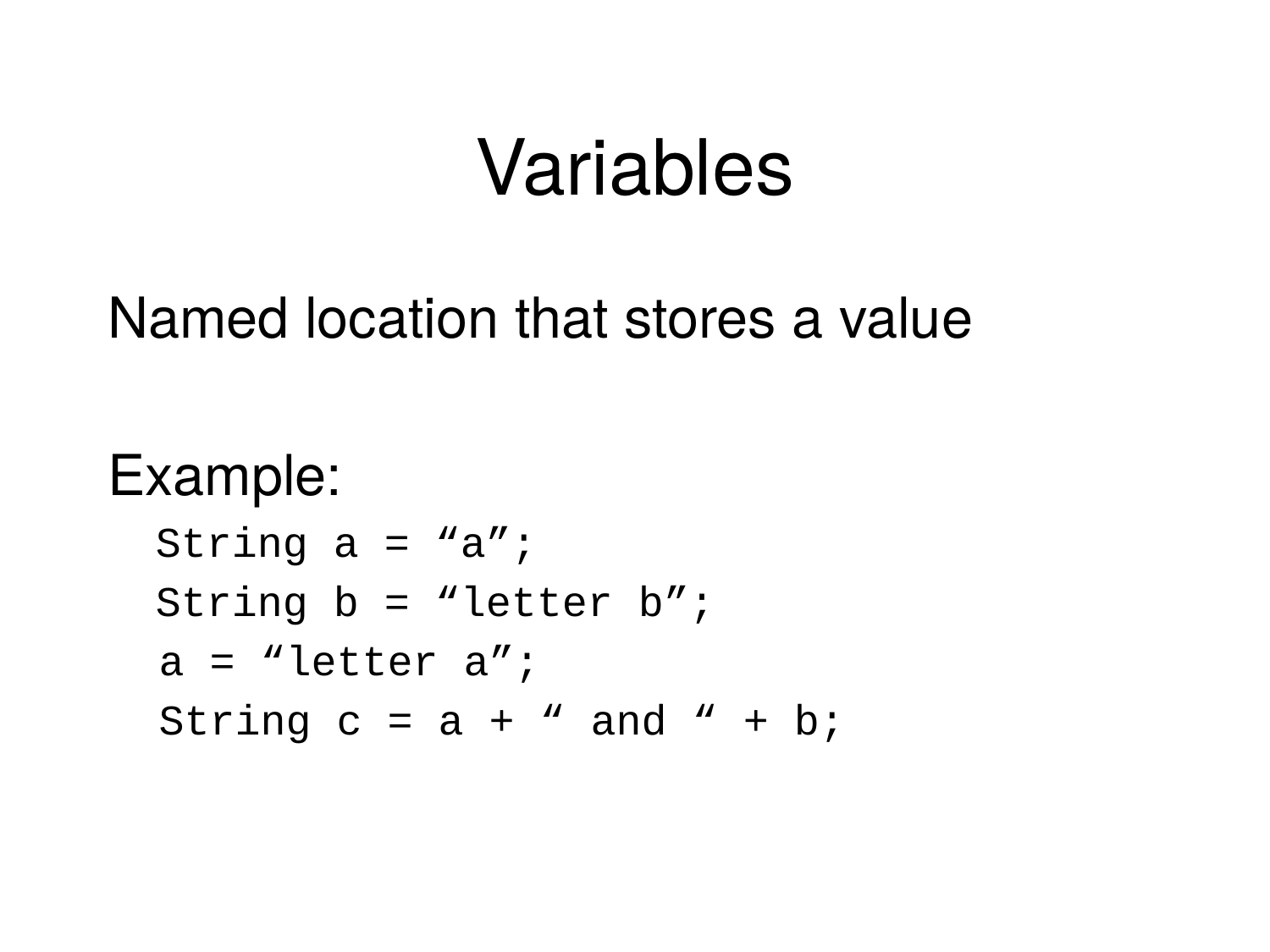

# Variables
Named location that stores a value

Example:
	String a = “a”;
	String b = “letter b”;
  a = “letter a”;
  String c = a + “ and “ + b;